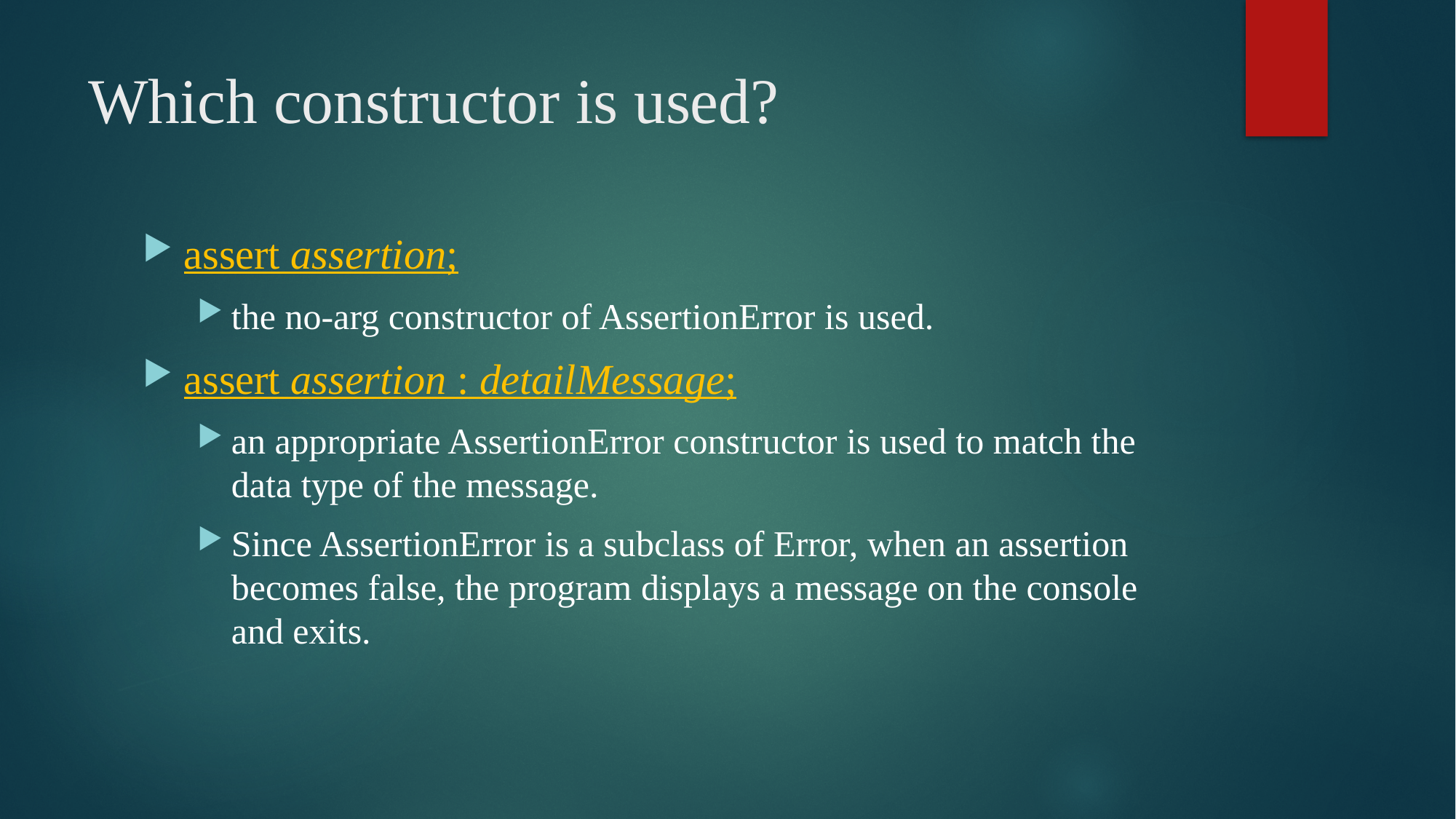

# Which constructor is used?
assert assertion;
the no-arg constructor of AssertionError is used.
assert assertion : detailMessage;
an appropriate AssertionError constructor is used to match the data type of the message.
Since AssertionError is a subclass of Error, when an assertion becomes false, the program displays a message on the console and exits.